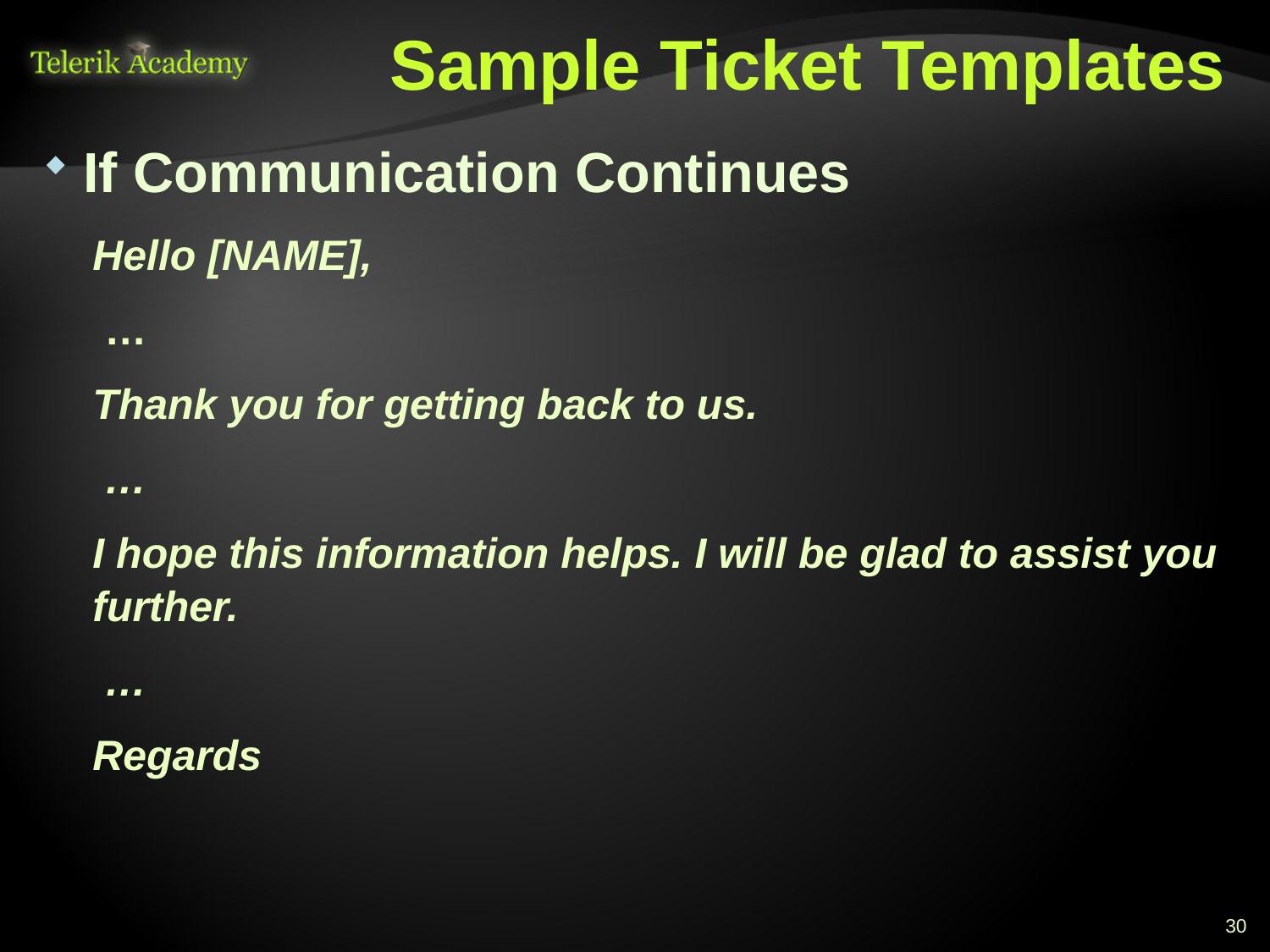

# Sample Ticket Templates
If Communication Continues
Hello [NAME],
 …
Thank you for getting back to us.
 …
I hope this information helps. I will be glad to assist you further.
 …
Regards

30